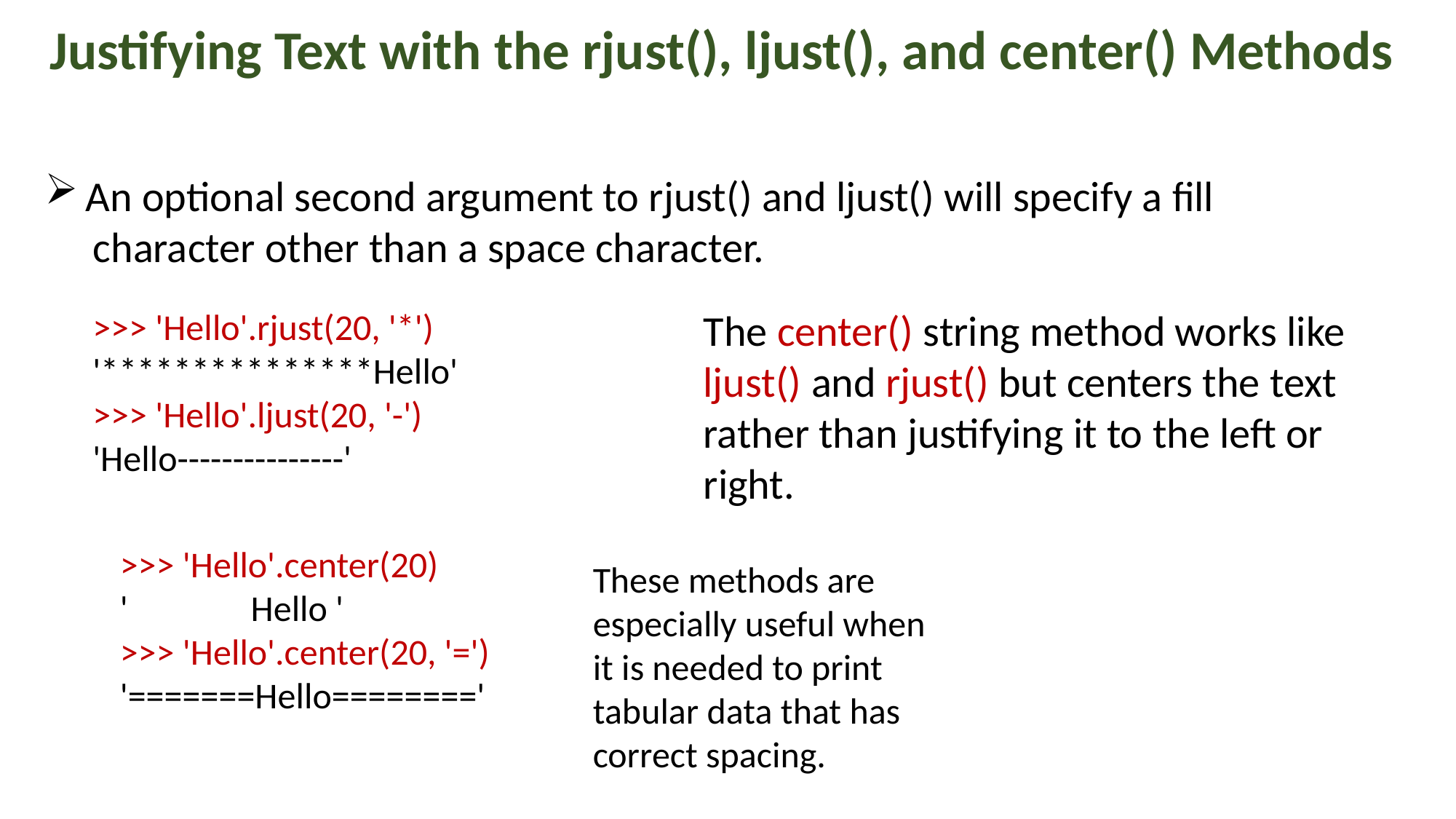

Justifying Text with the rjust(), ljust(), and center() Methods
An optional second argument to rjust() and ljust() will specify a fill
     character other than a space character.
>>> 'Hello'.rjust(20, '*')
'***************Hello'
>>> 'Hello'.ljust(20, '-')
'Hello---------------'
The center() string method works like ljust() and rjust() but centers the text rather than justifying it to the left or right.
>>> 'Hello'.center(20)
'               Hello '
>>> 'Hello'.center(20, '=')
'=======Hello========'
These methods are especially useful when it is needed to print tabular data that has correct spacing.